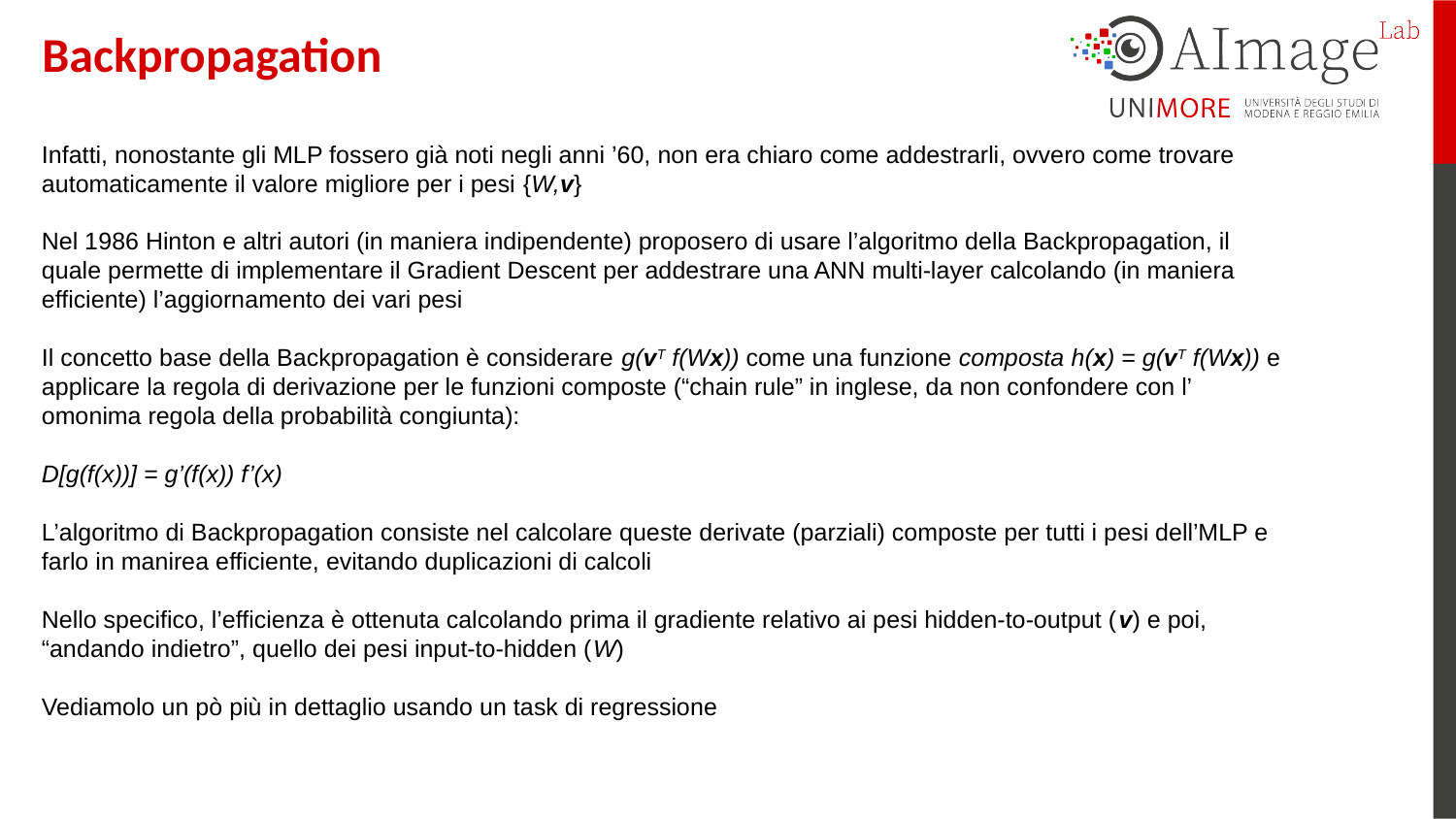

Backpropagation
Infatti, nonostante gli MLP fossero già noti negli anni ’60, non era chiaro come addestrarli, ovvero come trovare automaticamente il valore migliore per i pesi {W,v}

Nel 1986 Hinton e altri autori (in maniera indipendente) proposero di usare l’algoritmo della Backpropagation, il quale permette di implementare il Gradient Descent per addestrare una ANN multi-layer calcolando (in maniera efficiente) l’aggiornamento dei vari pesi

Il concetto base della Backpropagation è considerare g(vT f(Wx)) come una funzione composta h(x) = g(vT f(Wx)) e applicare la regola di derivazione per le funzioni composte (“chain rule” in inglese, da non confondere con l’ omonima regola della probabilità congiunta):

D[g(f(x))] = g’(f(x)) f’(x)

L’algoritmo di Backpropagation consiste nel calcolare queste derivate (parziali) composte per tutti i pesi dell’MLP e farlo in manirea efficiente, evitando duplicazioni di calcoli

Nello specifico, l’efficienza è ottenuta calcolando prima il gradiente relativo ai pesi hidden-to-output (v) e poi, “andando indietro”, quello dei pesi input-to-hidden (W)

Vediamolo un pò più in dettaglio usando un task di regressione